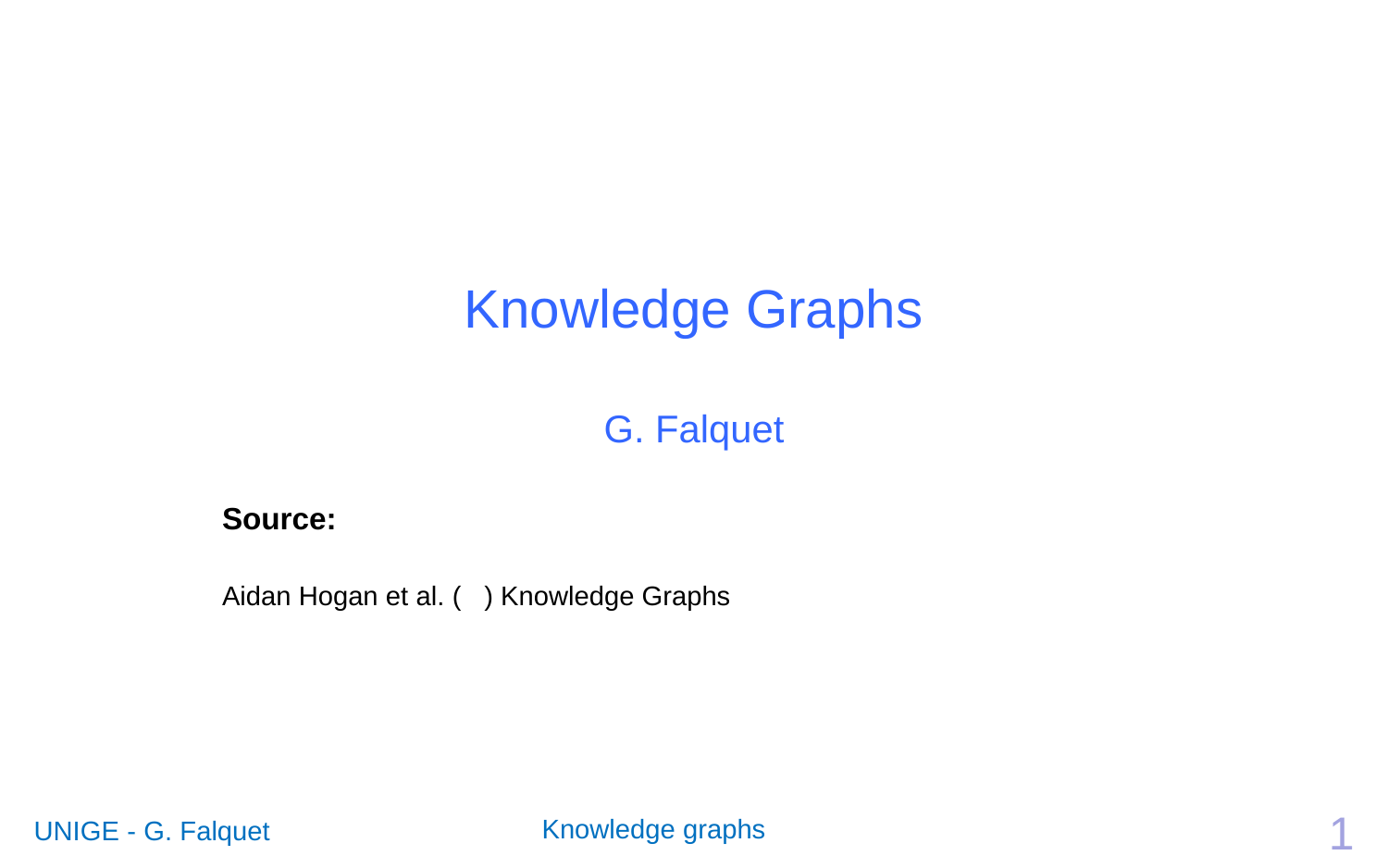

# Knowledge Graphs G. Falquet
Source:

Aidan Hogan et al. (   ) Knowledge Graphs

1
Knowledge graphs
UNIGE - G. Falquet